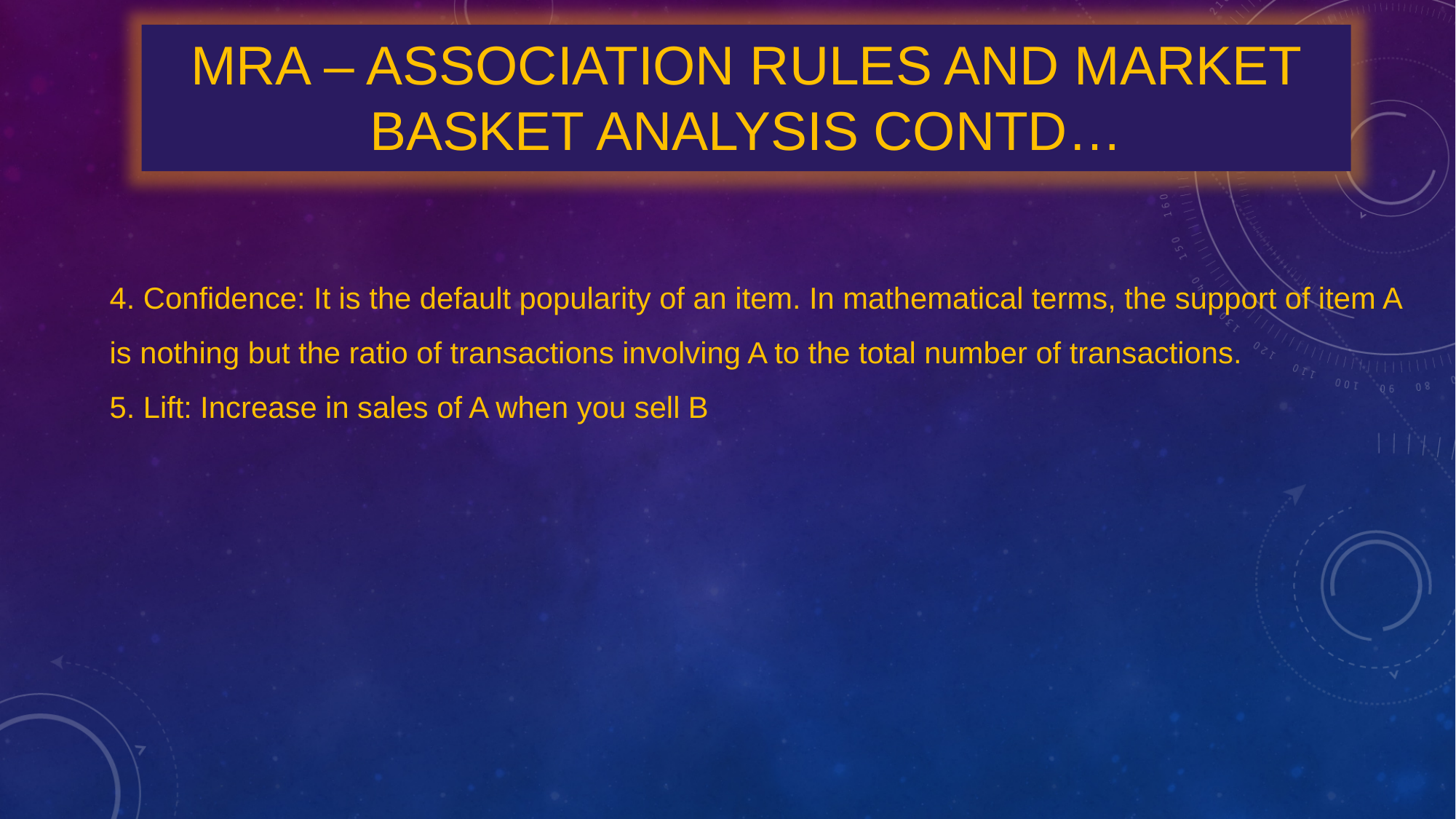

MRA – ASSOCIATION RULES and market basket analysis contd…
4. Confidence: It is the default popularity of an item. In mathematical terms, the support of item A  is nothing but the ratio of transactions involving A to the total number of transactions.
5. Lift: Increase in sales of A when you sell B